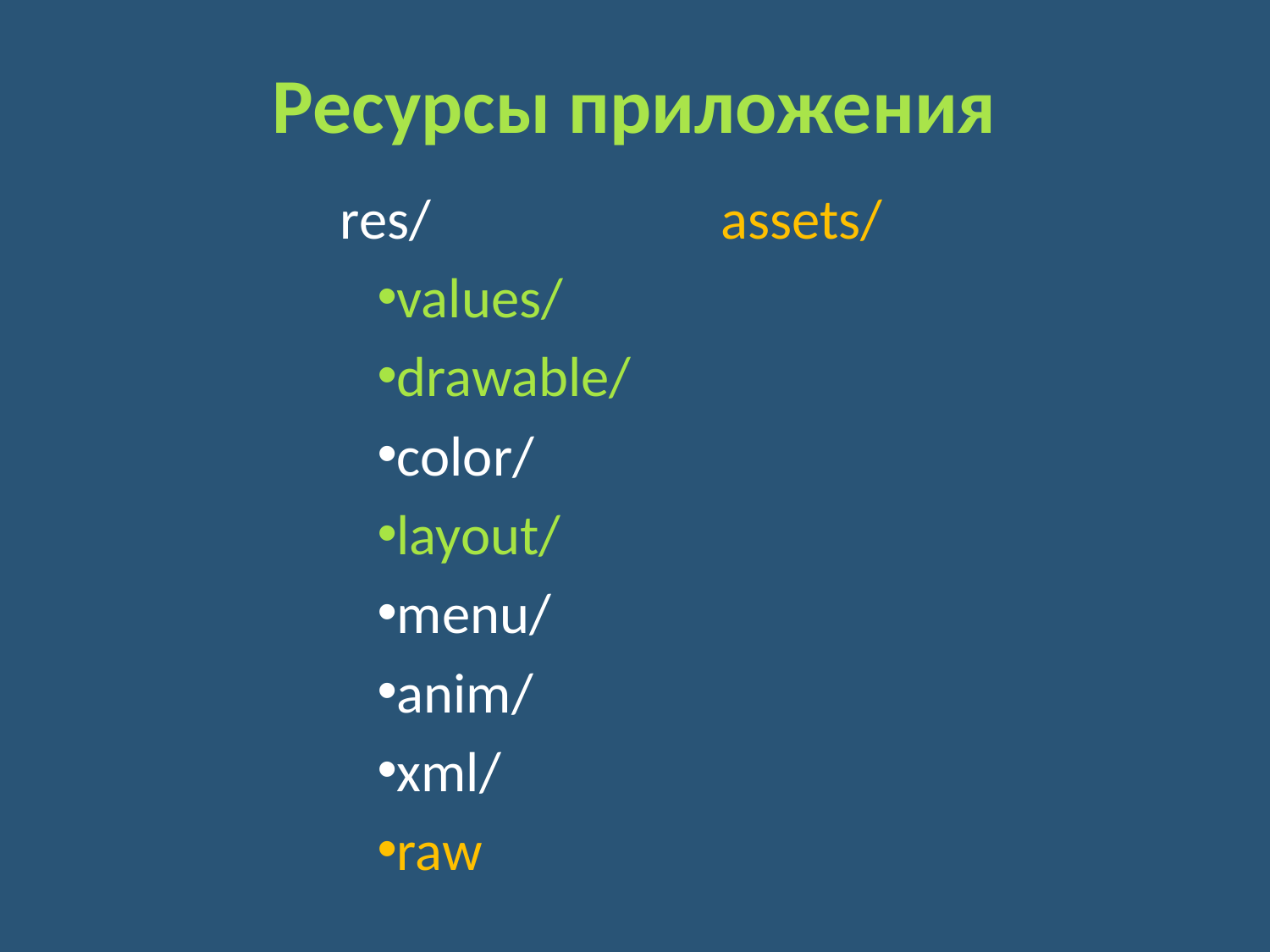

Ресурсы приложения
res/			assets/
values/
drawable/
color/
layout/
menu/
anim/
xml/
raw